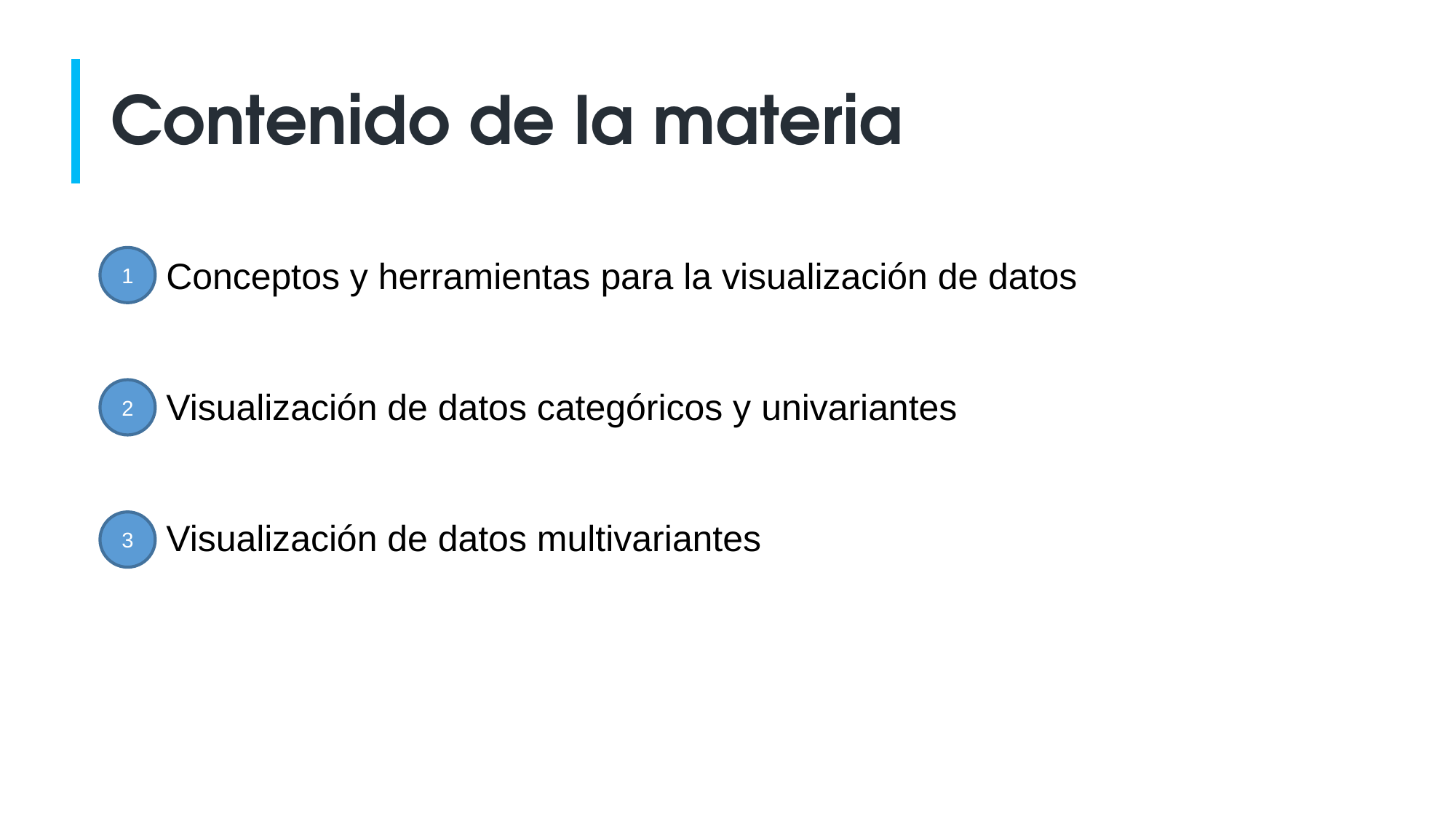

# Contenido de la materia
1
Conceptos y herramientas para la visualización de datos

Visualización de datos categóricos y univariantes

Visualización de datos multivariantes

2

3